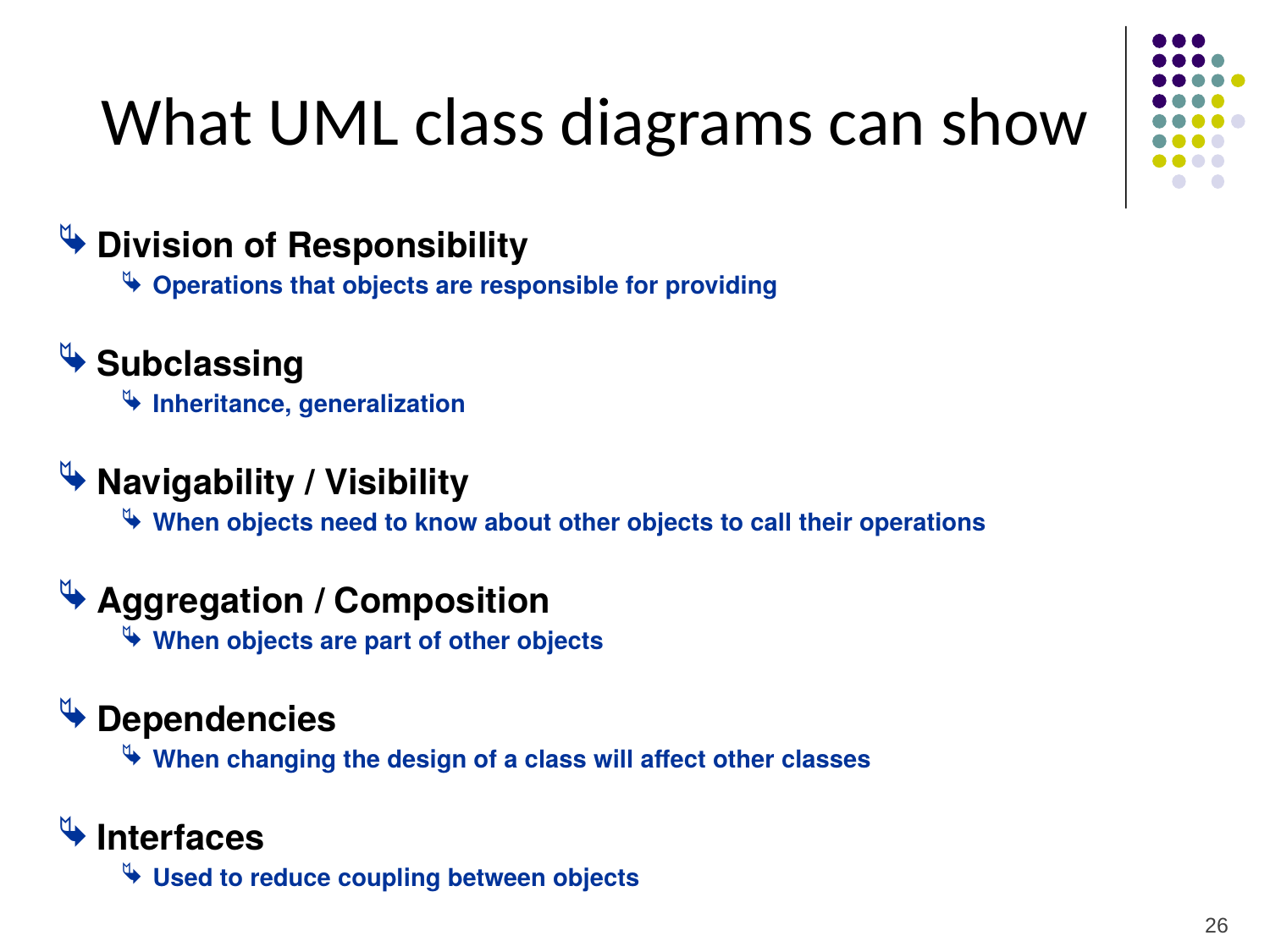

What UML class diagrams can show
Division of Responsibility
Operations that objects are responsible for providing

Subclassing
Inheritance, generalization

Navigability / Visibility
When objects need to know about other objects to call their operations

Aggregation / Composition
When objects are part of other objects

Dependencies
When changing the design of a class will affect other classes

Interfaces
Used to reduce coupling between objects

26